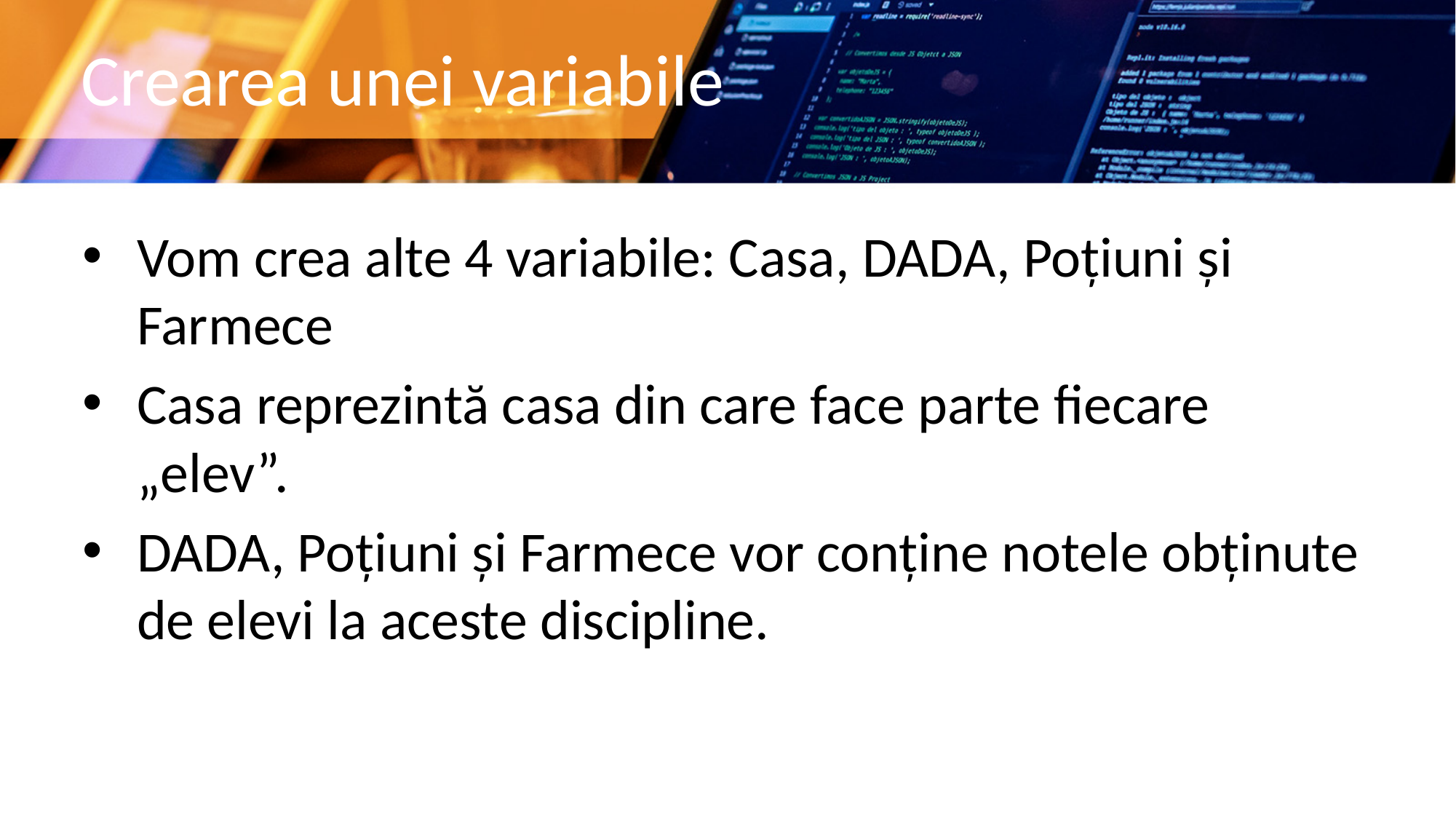

# Crearea unei variabile
Vom crea alte 4 variabile: Casa, DADA, Poțiuni și Farmece
Casa reprezintă casa din care face parte fiecare „elev”.
DADA, Poțiuni și Farmece vor conține notele obținute de elevi la aceste discipline.